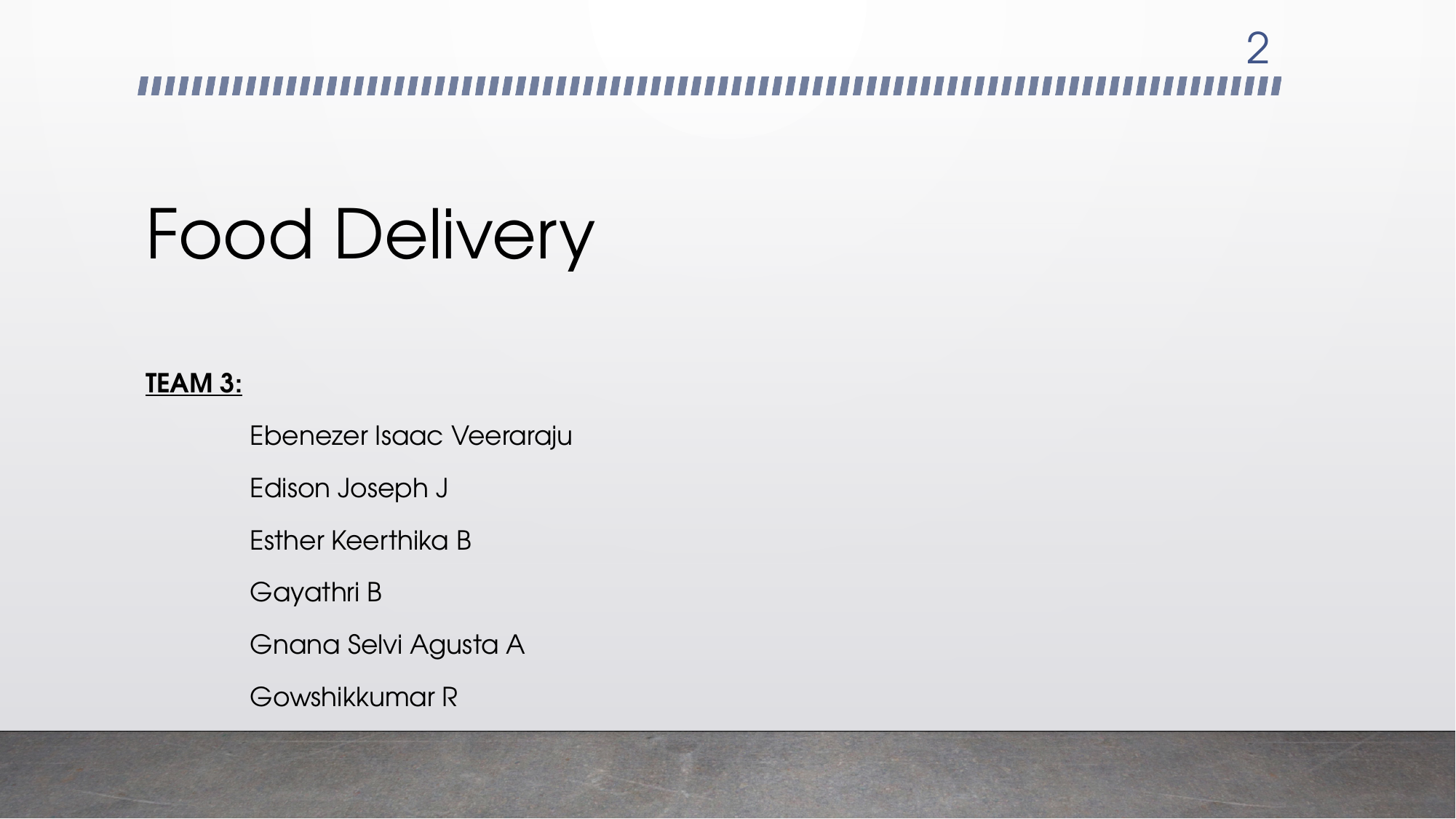

2
# Food Delivery
TEAM 3:
	Ebenezer Isaac Veeraraju
	Edison Joseph J
	Esther Keerthika B
	Gayathri B
	Gnana Selvi Agusta A
	Gowshikkumar R